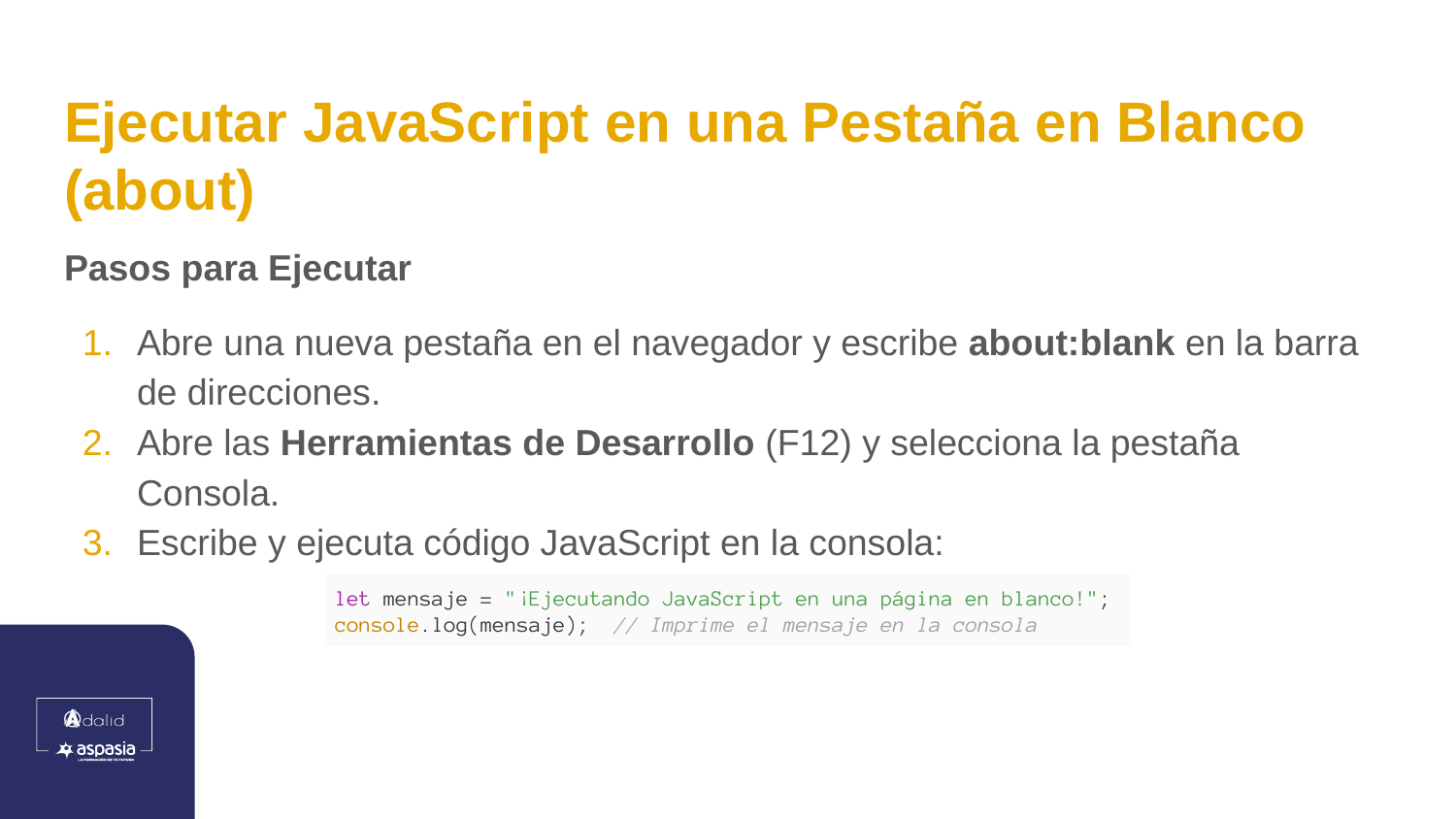

# Ejecutar JavaScript en una Pestaña en Blanco (about)
Pasos para Ejecutar
Abre una nueva pestaña en el navegador y escribe about:blank en la barra de direcciones.
Abre las Herramientas de Desarrollo (F12) y selecciona la pestaña Consola.
Escribe y ejecuta código JavaScript en la consola:
| let mensaje = "¡Ejecutando JavaScript en una página en blanco!"; console.log(mensaje); // Imprime el mensaje en la consola |
| --- |